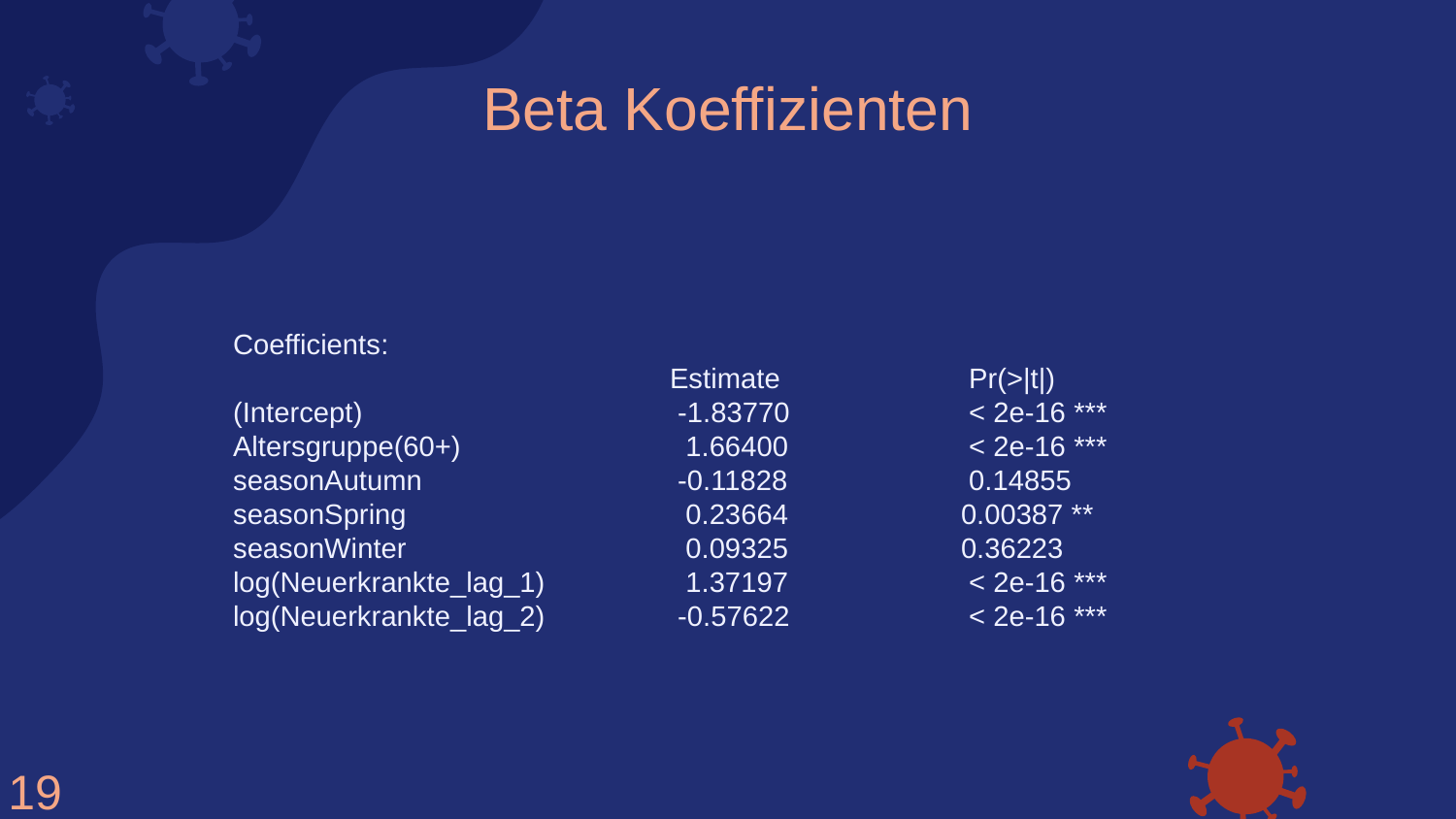

# Beta Koeffizienten
Coefficients:
			Estimate		 Pr(>|t|)
(Intercept)			 -1.83770 		 < 2e-16 ***
Altersgruppe(60+)		  1.66400		 < 2e-16 ***
seasonAutumn 		 -0.11828 		 0.14855
seasonSpring 		  0.23664	 	0.00387 **
seasonWinter 		  0.09325	 	0.36223
log(Neuerkrankte_lag_1) 	  1.37197		 < 2e-16 ***
log(Neuerkrankte_lag_2) 	 -0.57622 	 	 < 2e-16 ***
19